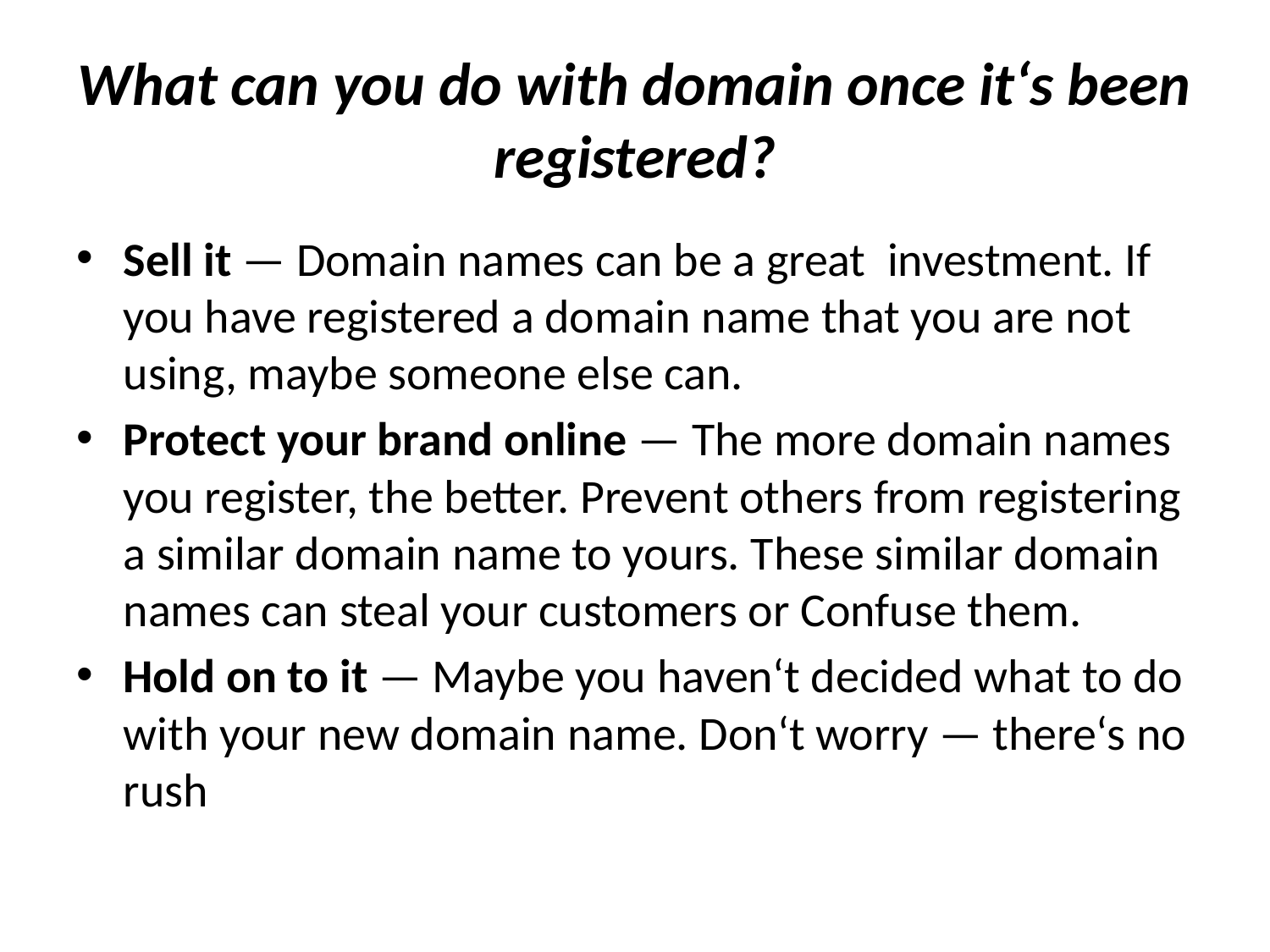

# What can you do with domain once it‘s been registered?
Sell it — Domain names can be a great  investment. If you have registered a domain name that you are not using, maybe someone else can.
Protect your brand online — The more domain names you register, the better. Prevent others from registering a similar domain name to yours. These similar domain names can steal your customers or Confuse them.
Hold on to it — Maybe you haven‘t decided what to do with your new domain name. Don‘t worry — there‘s no rush